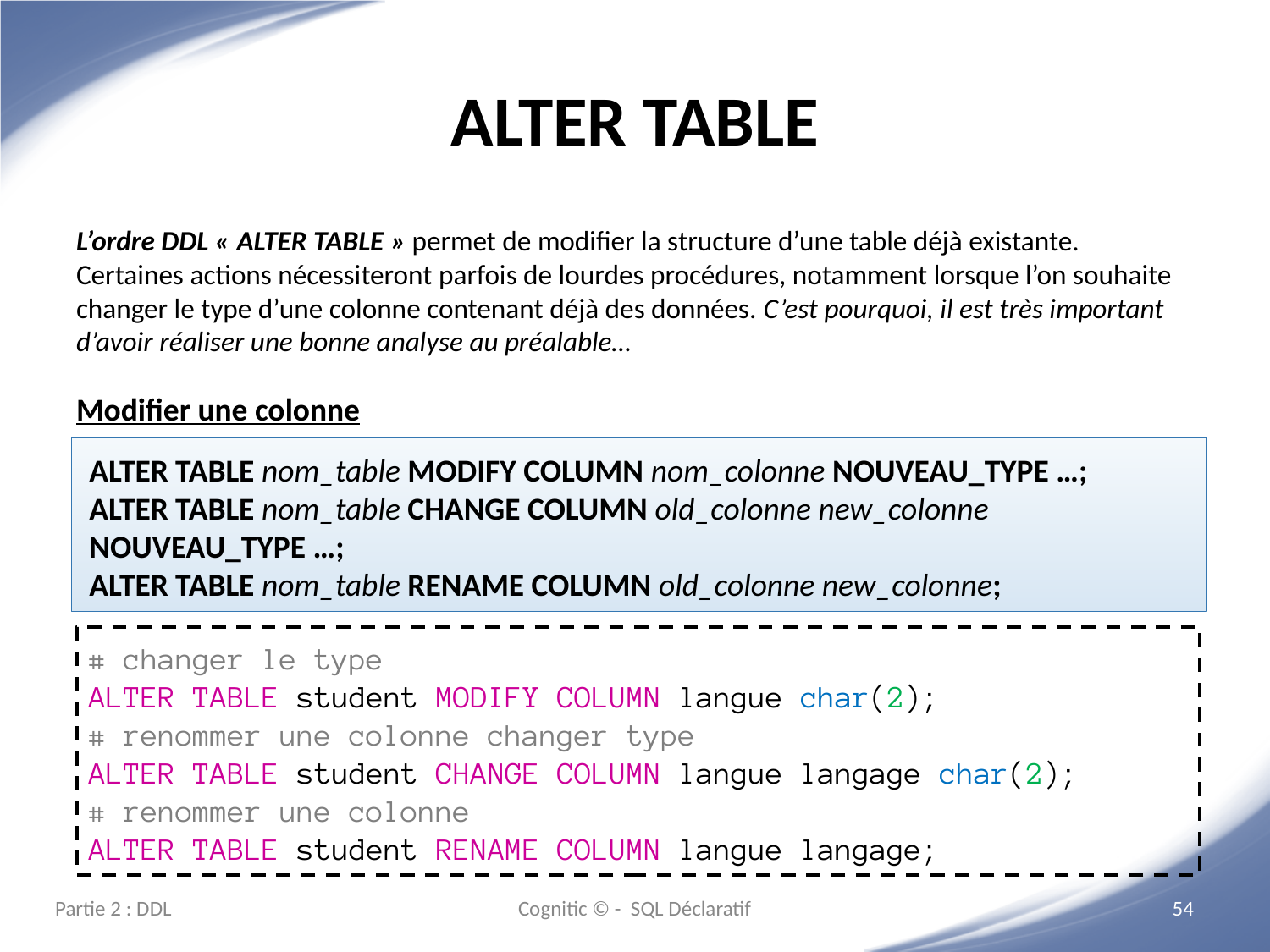

# ALTER TABLE
L’ordre DDL « ALTER TABLE » permet de modifier la structure d’une table déjà existante. Certaines actions nécessiteront parfois de lourdes procédures, notamment lorsque l’on souhaite changer le type d’une colonne contenant déjà des données. C’est pourquoi, il est très important d’avoir réaliser une bonne analyse au préalable…

Modifier une colonne

ALTER TABLE nom_table MODIFY COLUMN nom_colonne NOUVEAU_TYPE …;
ALTER TABLE nom_table CHANGE COLUMN old_colonne new_colonne NOUVEAU_TYPE …;
ALTER TABLE nom_table RENAME COLUMN old_colonne new_colonne;

# changer le type
ALTER TABLE student MODIFY COLUMN langue char(2);
# renommer une colonne changer type
ALTER TABLE student CHANGE COLUMN langue langage char(2);
# renommer une colonne
ALTER TABLE student RENAME COLUMN langue langage;

Partie 2 : DDL
Cognitic © -  SQL Déclaratif
54